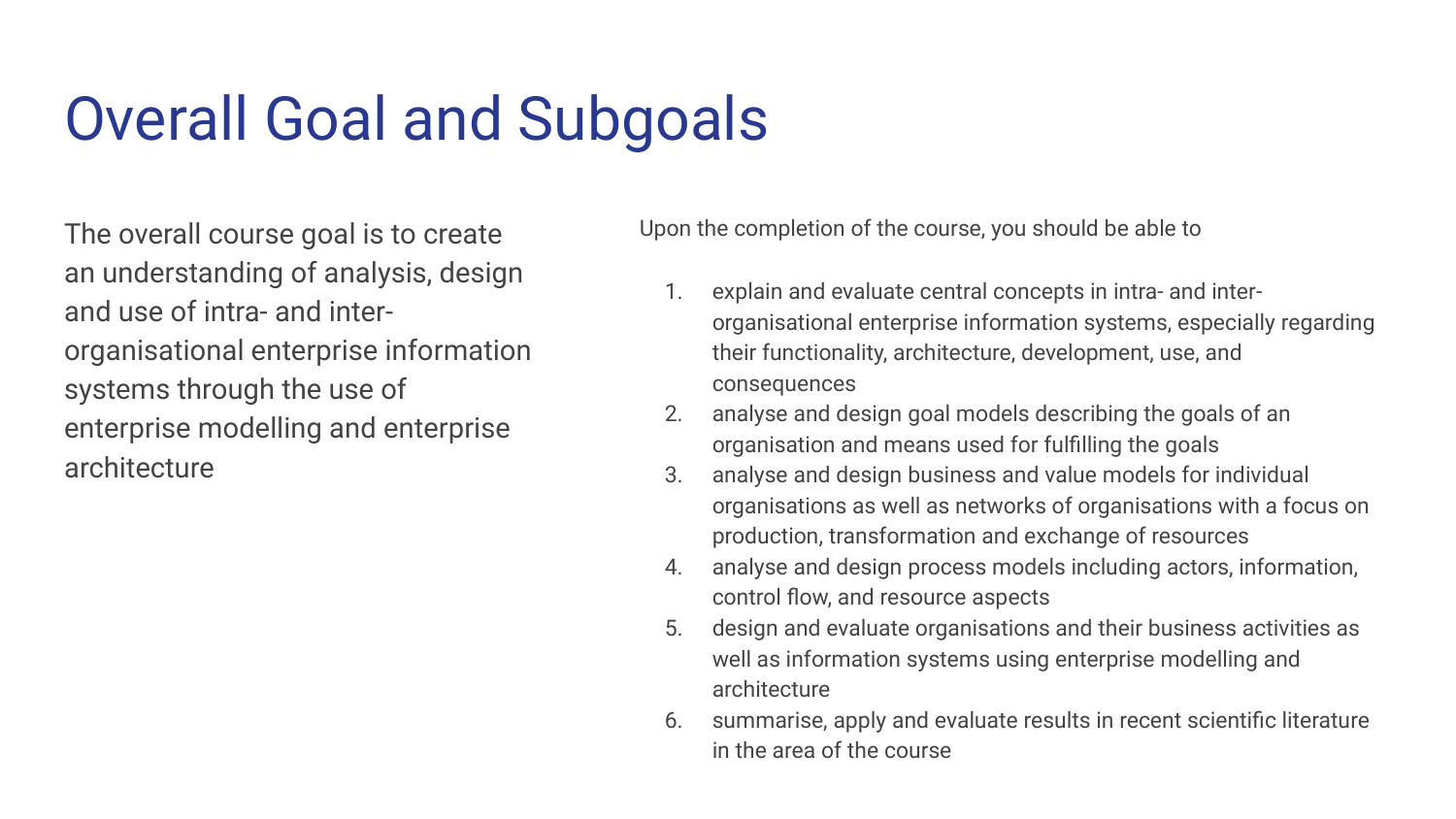

# Overall Goal and Subgoals
The overall course goal is to create an understanding of analysis, design and use of intra- and inter- organisational enterprise information systems through the use of enterprise modelling and enterprise architecture
Upon the completion of the course, you should be able to
explain and evaluate central concepts in intra- and inter-organisational enterprise information systems, especially regarding their functionality, architecture, development, use, and consequences
analyse and design goal models describing the goals of an organisation and means used for fulfilling the goals
analyse and design business and value models for individual organisations as well as networks of organisations with a focus on production, transformation and exchange of resources
analyse and design process models including actors, information, control flow, and resource aspects
design and evaluate organisations and their business activities as well as information systems using enterprise modelling and architecture
summarise, apply and evaluate results in recent scientific literature in the area of the course